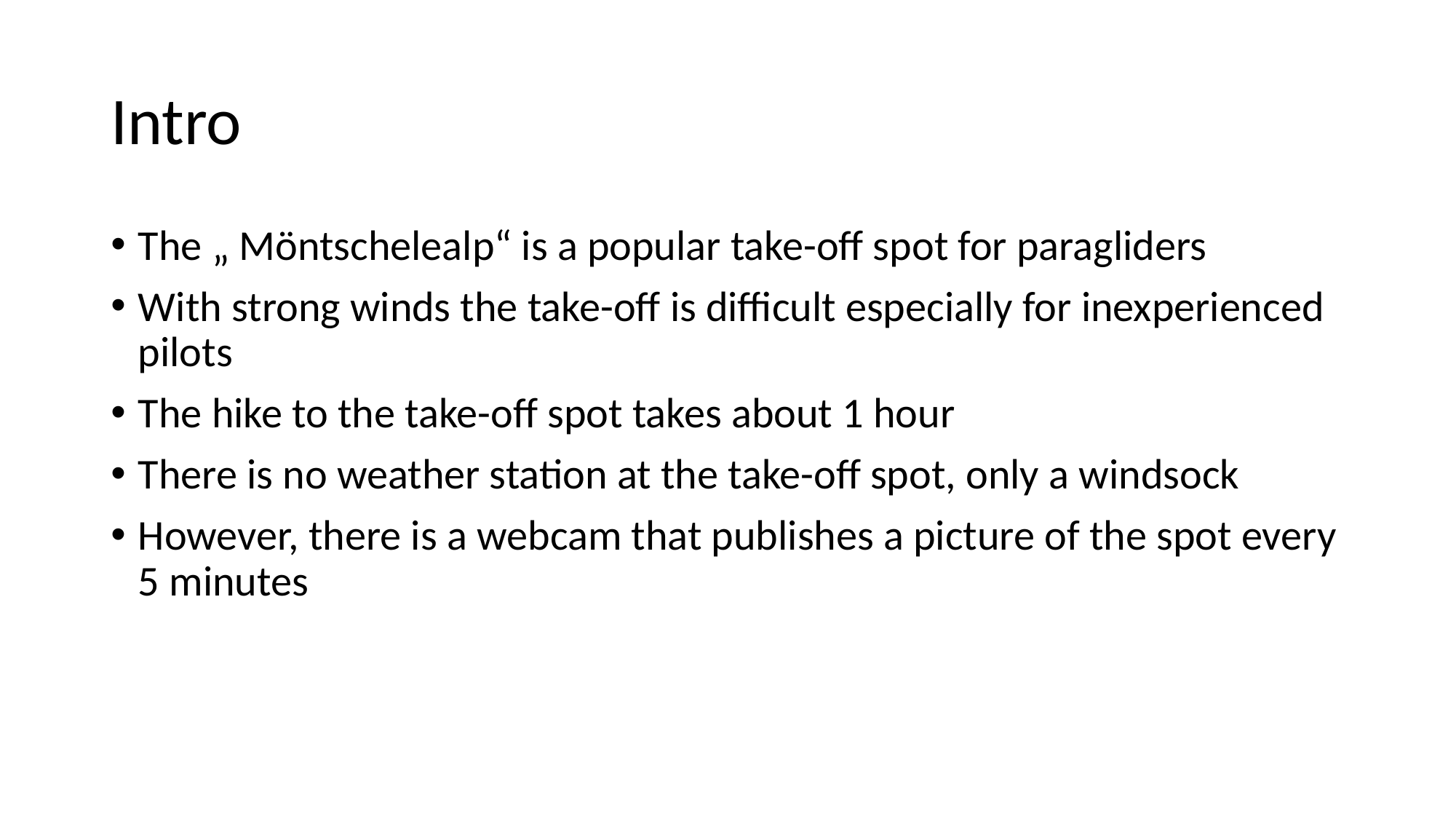

# Intro
The „ Möntschelealp“ is a popular take-off spot for paragliders
With strong winds the take-off is difficult especially for inexperienced pilots
The hike to the take-off spot takes about 1 hour
There is no weather station at the take-off spot, only a windsock
However, there is a webcam that publishes a picture of the spot every 5 minutes